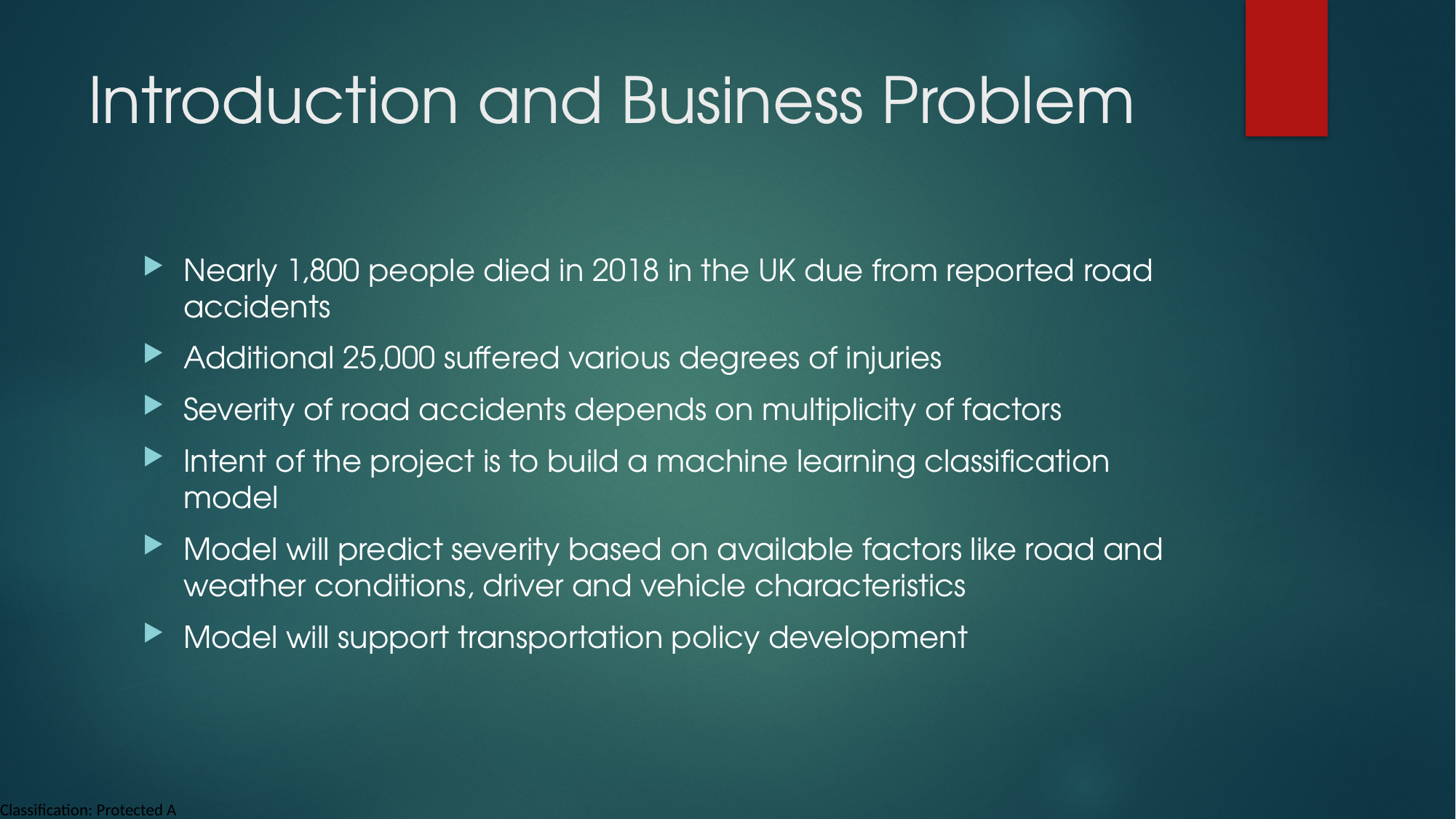

# Introduction and Business Problem
Nearly 1,800 people died in 2018 in the UK due from reported road accidents
Additional 25,000 suffered various degrees of injuries
Severity of road accidents depends on multiplicity of factors
Intent of the project is to build a machine learning classification model
Model will predict severity based on available factors like road and weather conditions, driver and vehicle characteristics
Model will support transportation policy development